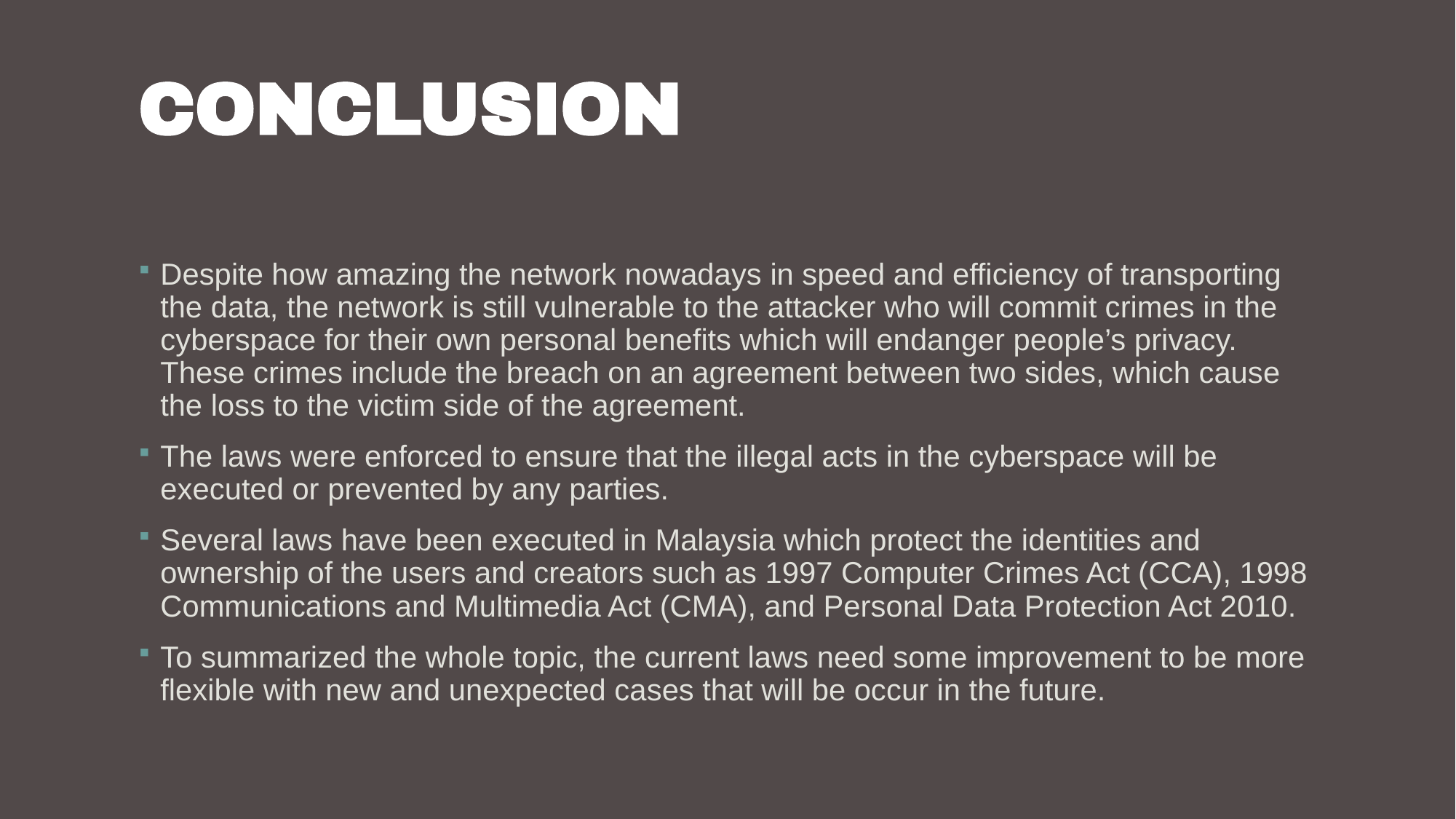

# CONCLUSION
Despite how amazing the network nowadays in speed and efficiency of transporting the data, the network is still vulnerable to the attacker who will commit crimes in the cyberspace for their own personal benefits which will endanger people’s privacy. These crimes include the breach on an agreement between two sides, which cause the loss to the victim side of the agreement.
The laws were enforced to ensure that the illegal acts in the cyberspace will be executed or prevented by any parties.
Several laws have been executed in Malaysia which protect the identities and ownership of the users and creators such as 1997 Computer Crimes Act (CCA), 1998 Communications and Multimedia Act (CMA), and Personal Data Protection Act 2010.
To summarized the whole topic, the current laws need some improvement to be more flexible with new and unexpected cases that will be occur in the future.